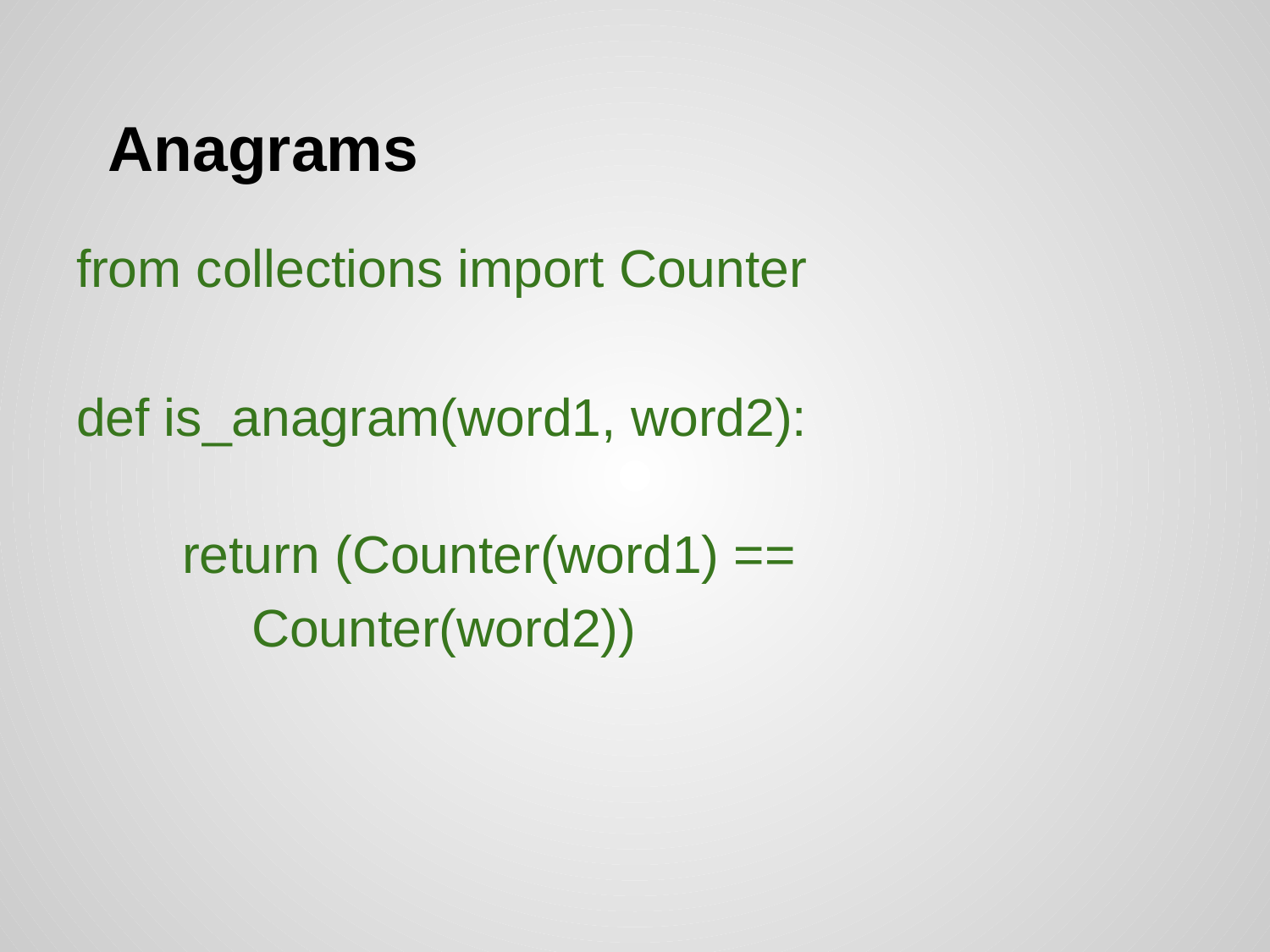

# Anagrams
from collections import Counter

def is_anagram(word1, word2):
    return (Counter(word1) ==
            Counter(word2))